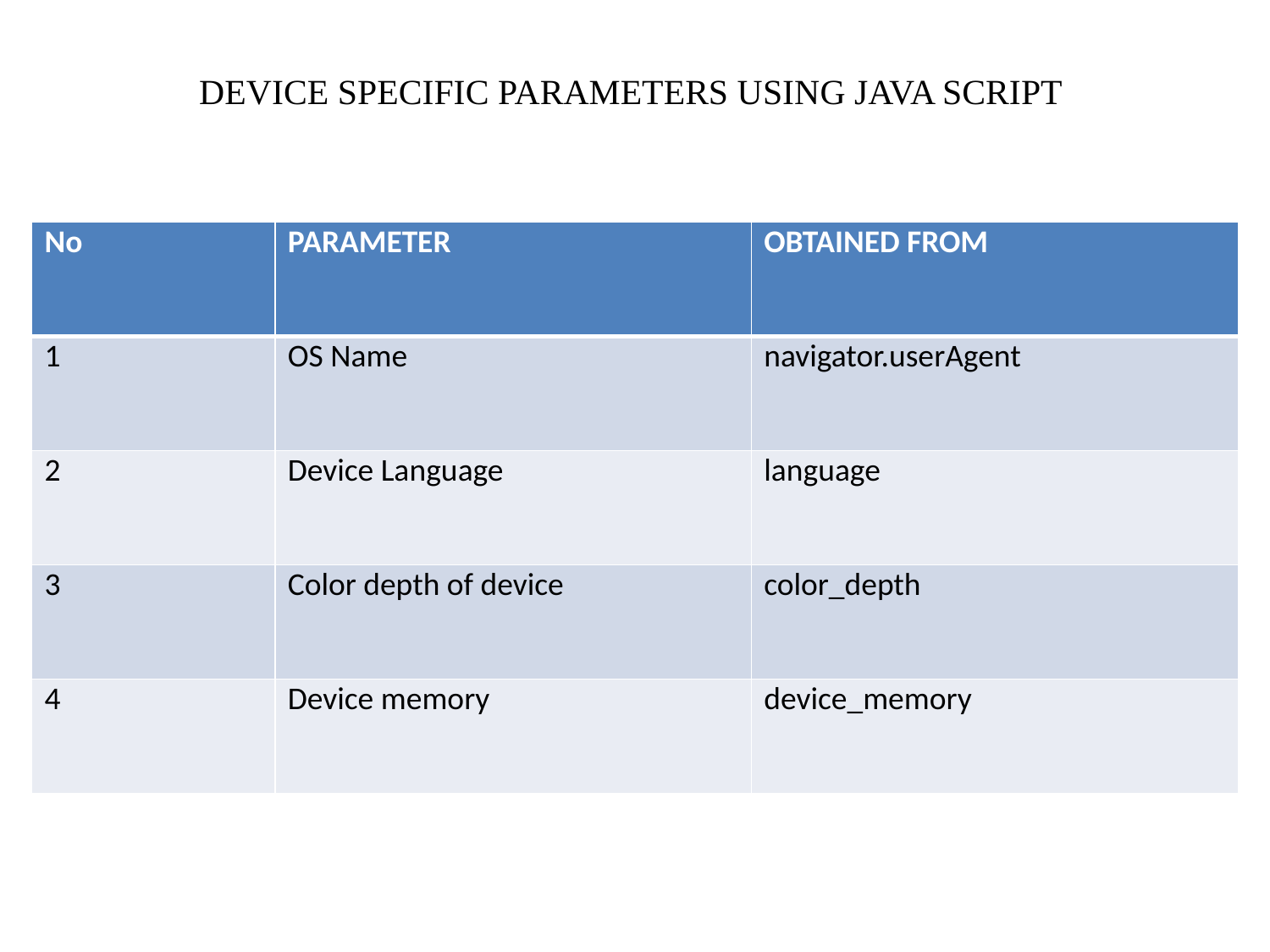

DEVICE SPECIFIC PARAMETERS USING JAVA SCRIPT
| No | PARAMETER | OBTAINED FROM |
| --- | --- | --- |
| 1 | OS Name | navigator.userAgent |
| 2 | Device Language | language |
| 3 | Color depth of device | color\_depth |
| 4 | Device memory | device\_memory |